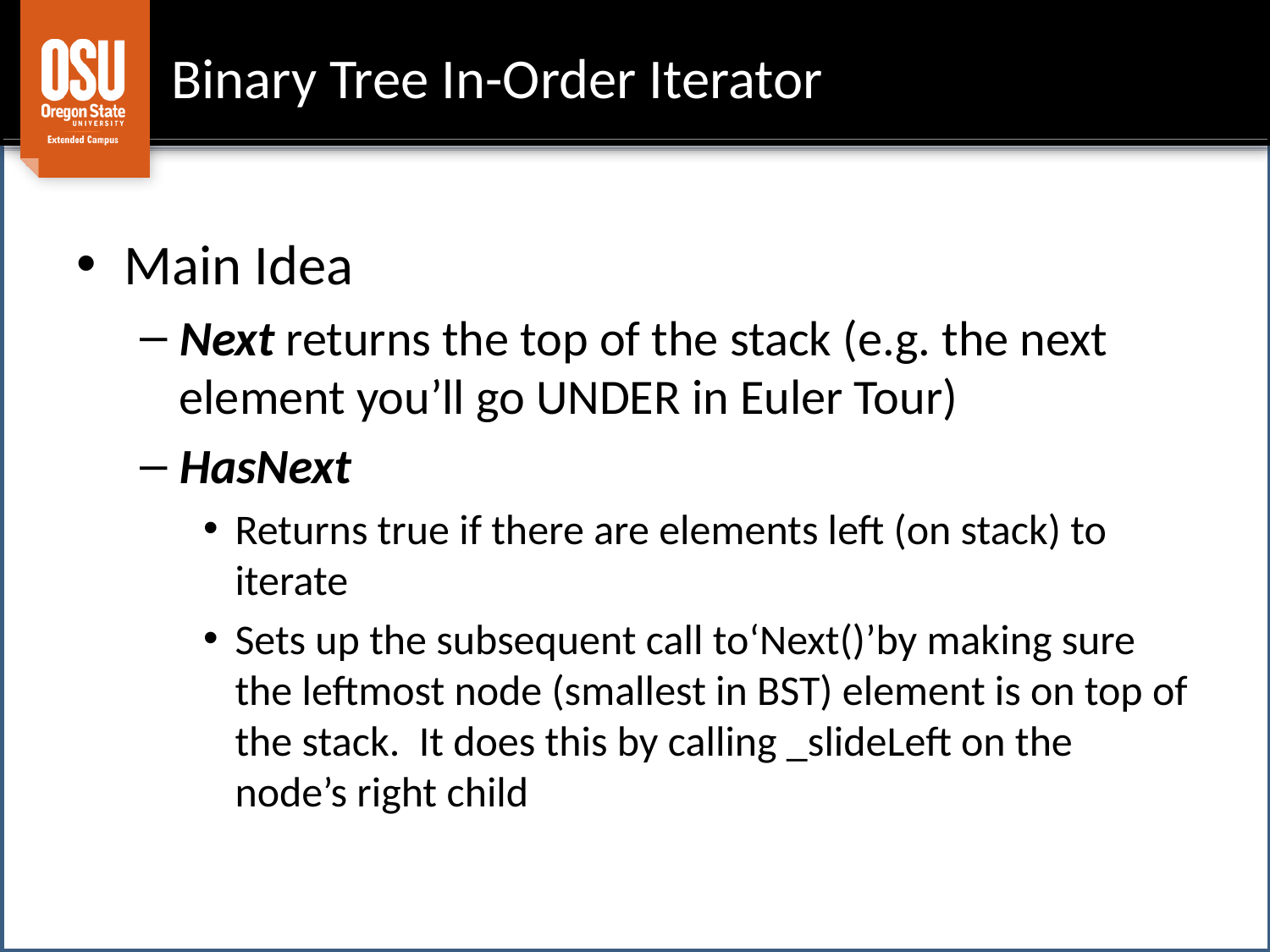

# Binary Tree In-Order Iterator
Main Idea
Next returns the top of the stack (e.g. the next element you’ll go UNDER in Euler Tour)
HasNext
Returns true if there are elements left (on stack) to iterate
Sets up the subsequent call to‘Next()’by making sure the leftmost node (smallest in BST) element is on top of the stack.  It does this by calling _slideLeft on the node’s right child